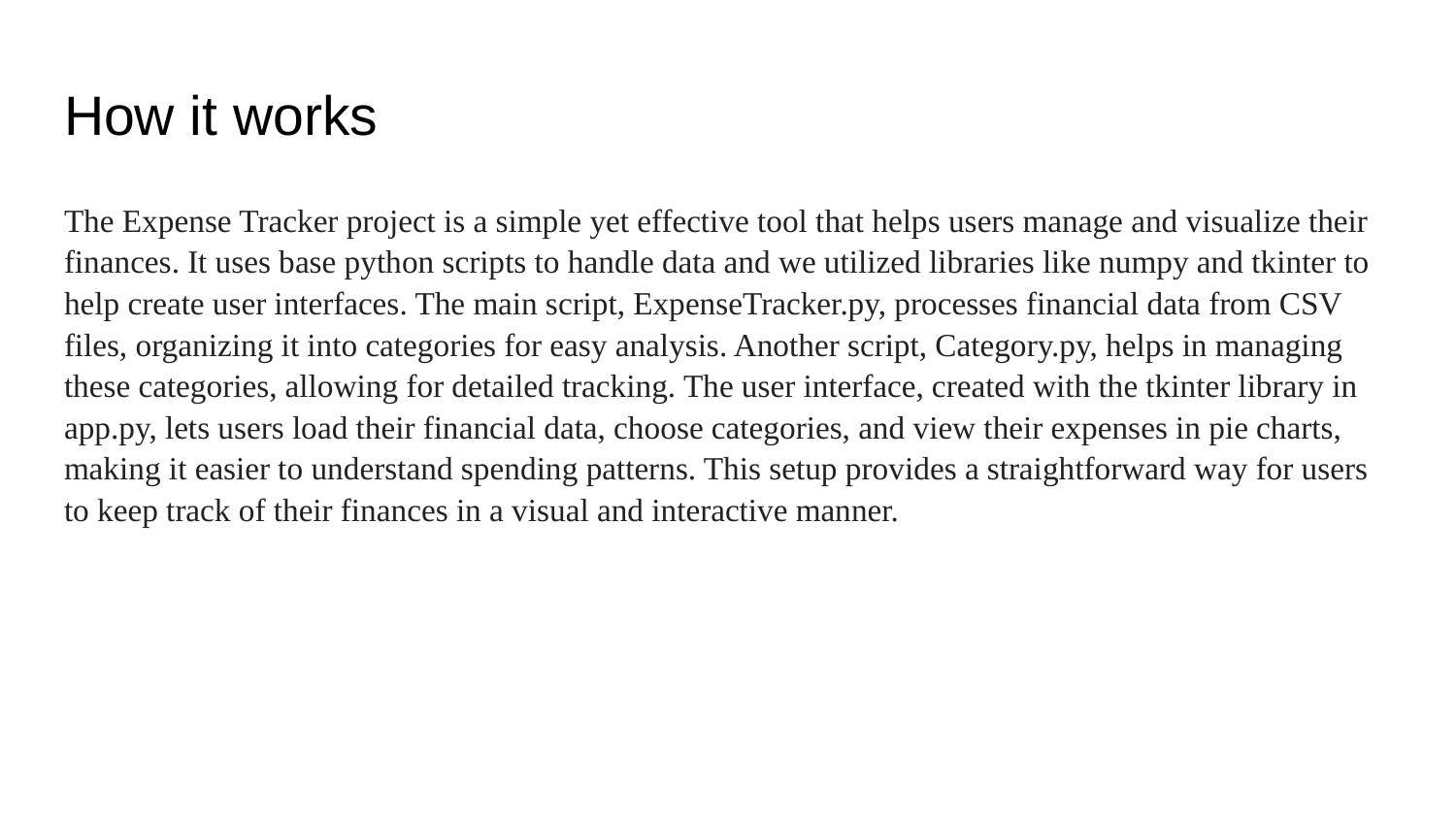

# How it works
The Expense Tracker project is a simple yet effective tool that helps users manage and visualize their finances. It uses base python scripts to handle data and we utilized libraries like numpy and tkinter to help create user interfaces. The main script, ExpenseTracker.py, processes financial data from CSV files, organizing it into categories for easy analysis. Another script, Category.py, helps in managing these categories, allowing for detailed tracking. The user interface, created with the tkinter library in app.py, lets users load their financial data, choose categories, and view their expenses in pie charts, making it easier to understand spending patterns. This setup provides a straightforward way for users to keep track of their finances in a visual and interactive manner.